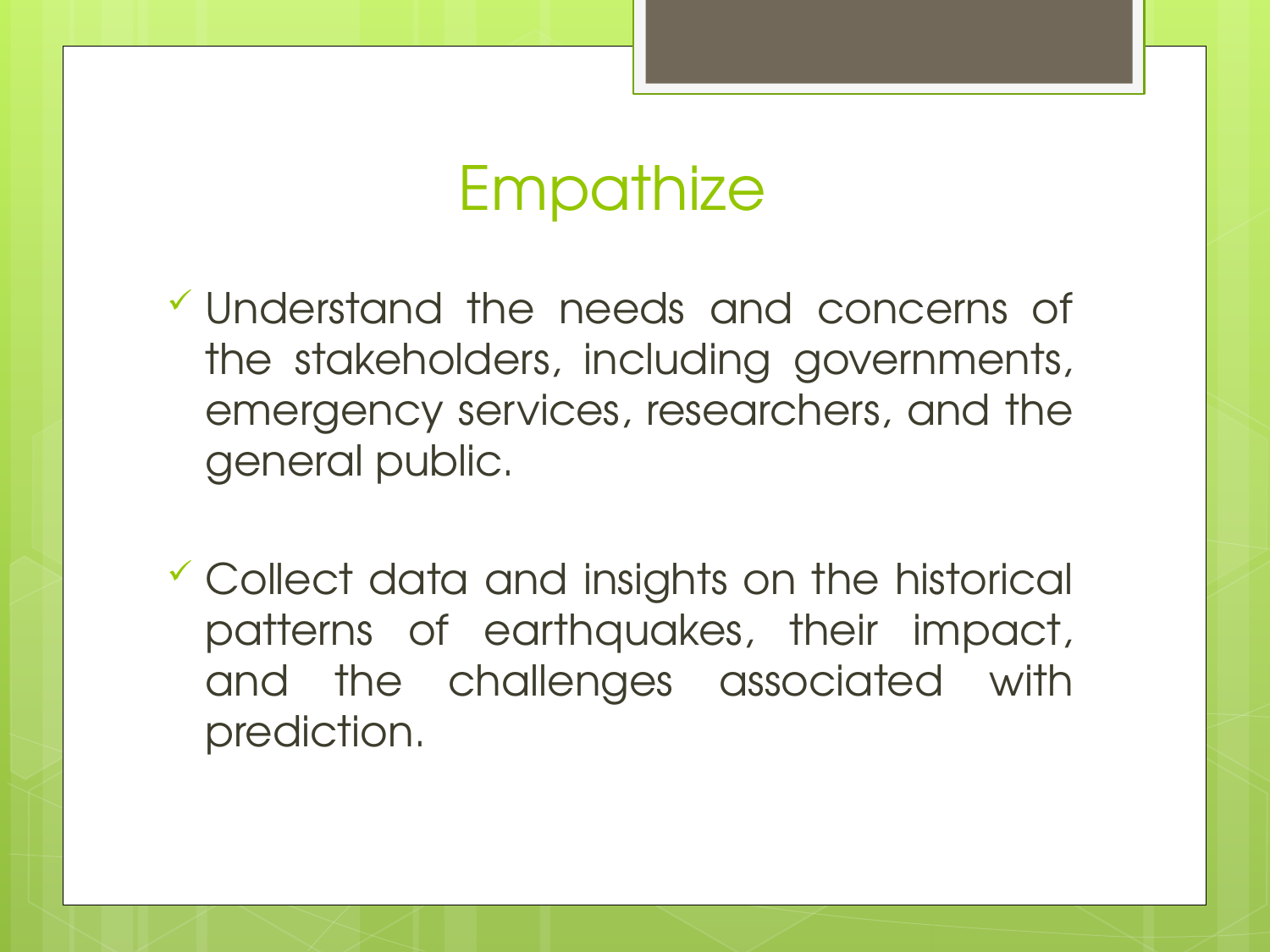

# Empathize
Understand the needs and concerns of the stakeholders, including governments, emergency services, researchers, and the general public.

Collect data and insights on the historical patterns of earthquakes, their impact, and the challenges associated with prediction.